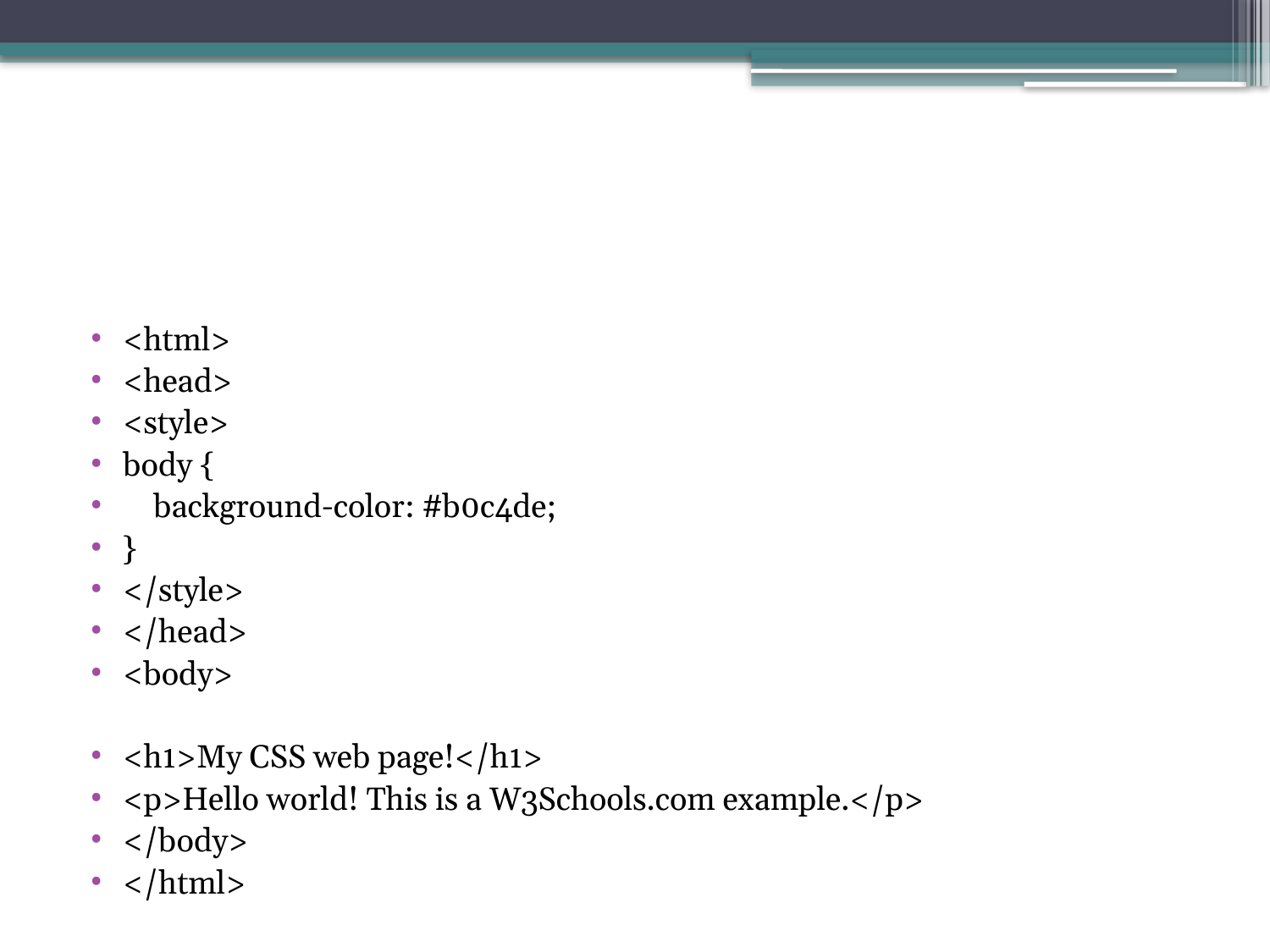

#
<html>
<head>
<style>
body {
    background-color: #b0c4de;
}
</style>
</head>
<body>

<h1>My CSS web page!</h1>
<p>Hello world! This is a W3Schools.com example.</p>
</body>
</html>